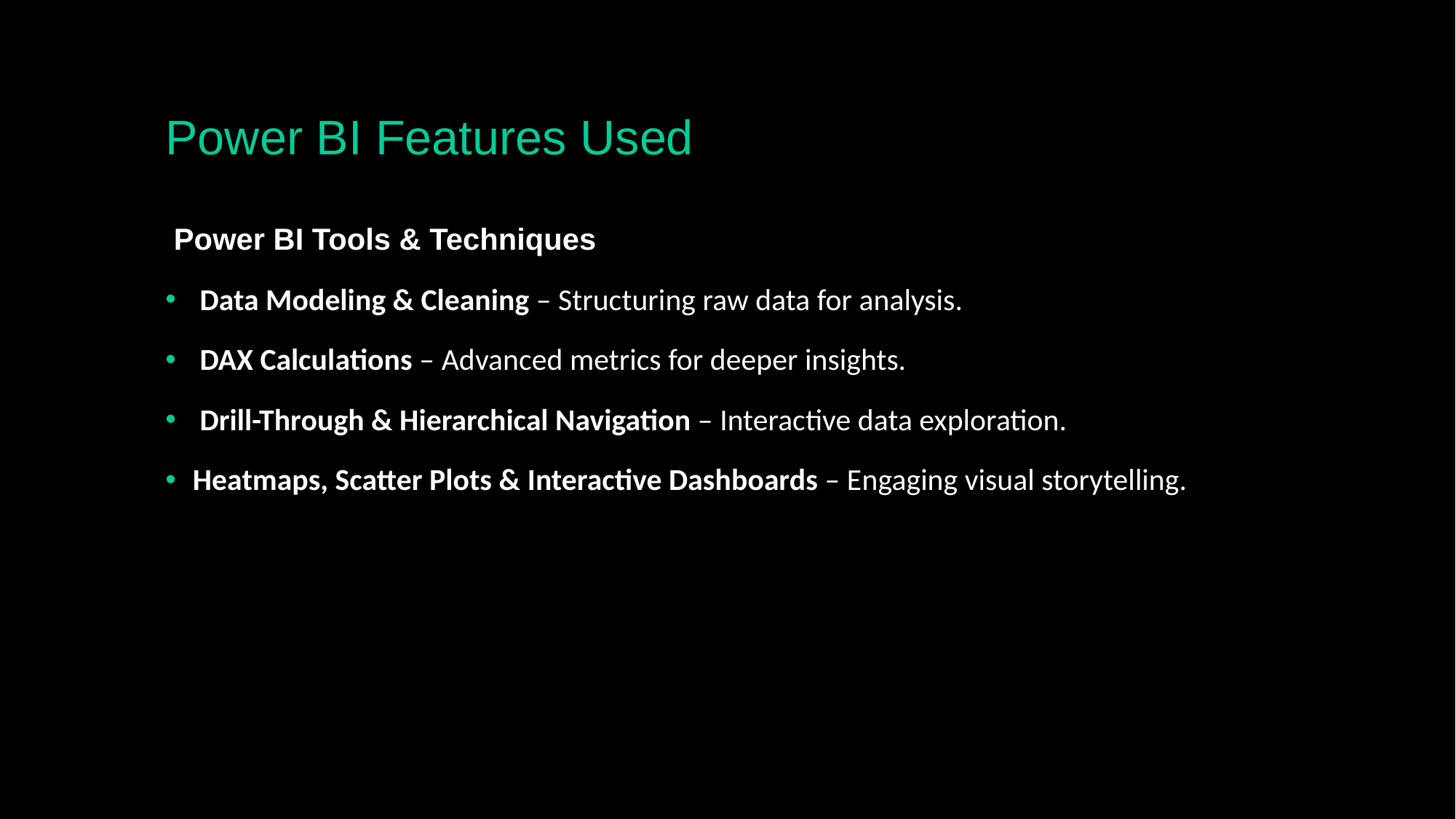

# Power BI Features Used
 Power BI Tools & Techniques
 Data Modeling & Cleaning – Structuring raw data for analysis.
 DAX Calculations – Advanced metrics for deeper insights.
 Drill-Through & Hierarchical Navigation – Interactive data exploration.
Heatmaps, Scatter Plots & Interactive Dashboards – Engaging visual storytelling.